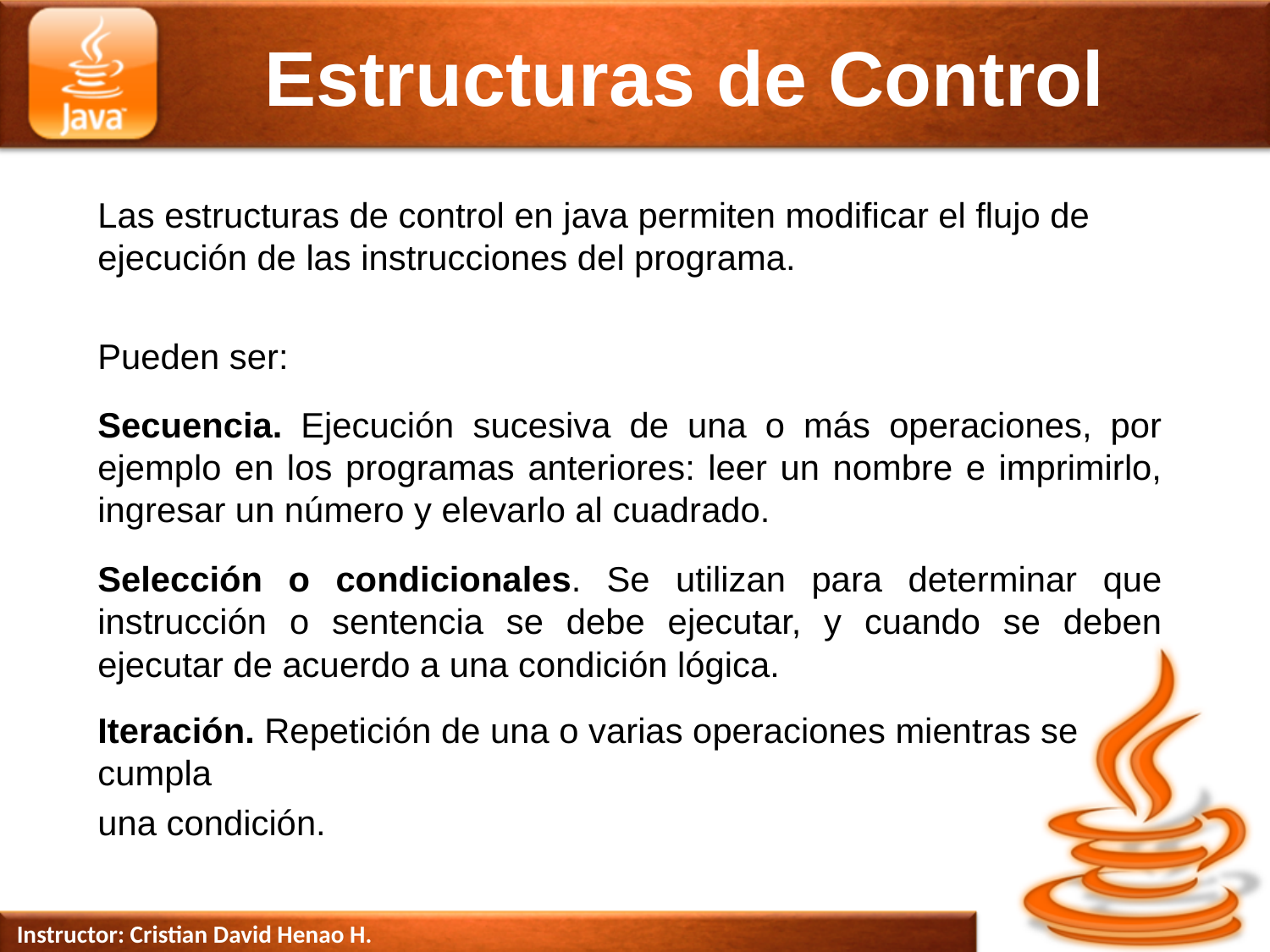

# Estructuras de Control
Las estructuras de control en java permiten modificar el flujo de ejecución de las instrucciones del programa.

Pueden ser:

Secuencia. Ejecución sucesiva de una o más operaciones, por ejemplo en los programas anteriores: leer un nombre e imprimirlo, ingresar un número y elevarlo al cuadrado.

Selección o condicionales. Se utilizan para determinar que instrucción o sentencia se debe ejecutar, y cuando se deben ejecutar de acuerdo a una condición lógica.

Iteración. Repetición de una o varias operaciones mientras se cumpla
una condición.
Instructor: Cristian David Henao H.